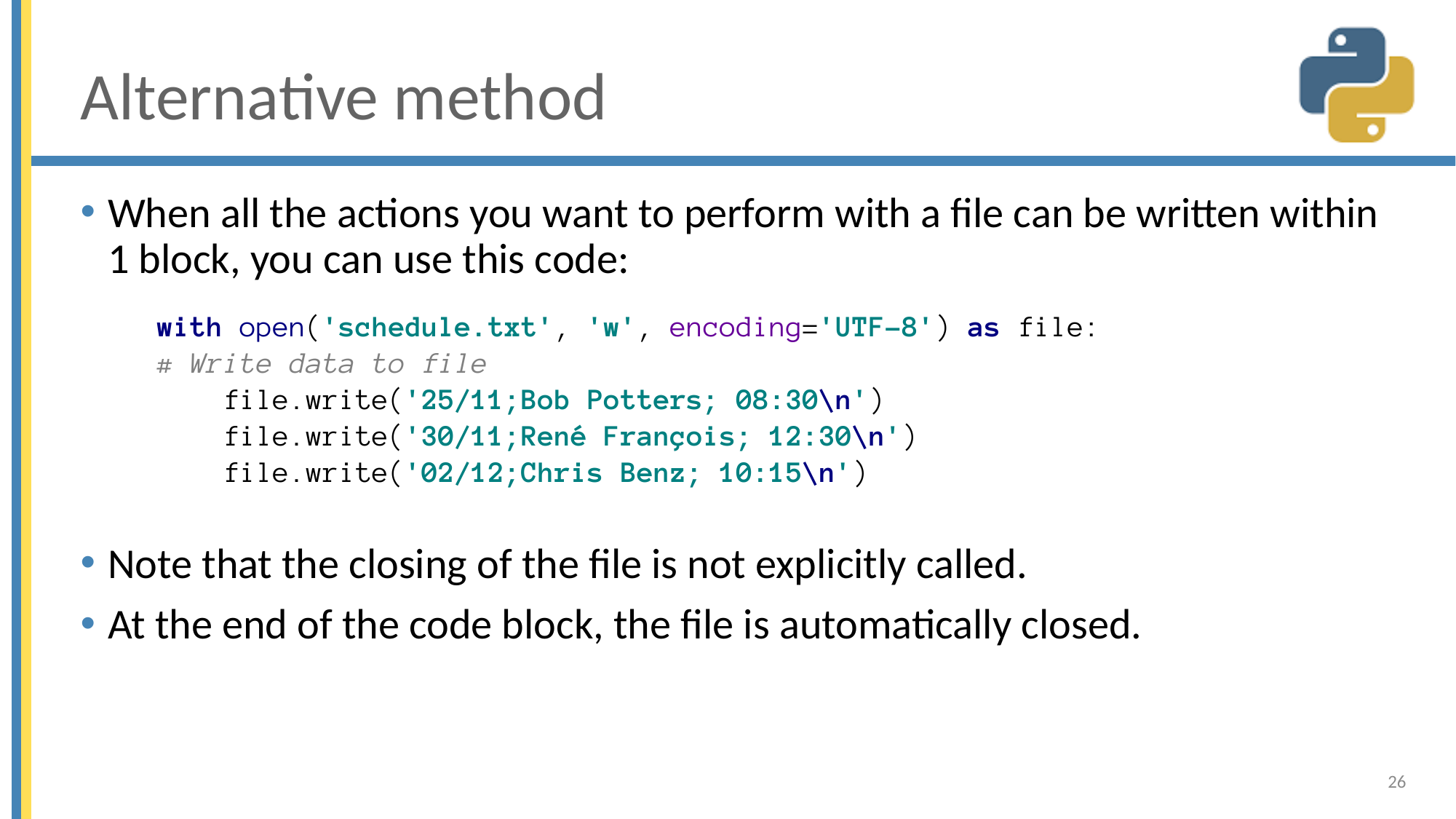

# Alternative method
When all the actions you want to perform with a file can be written within 1 block, you can use this code:

Note that the closing of the file is not explicitly called.
At the end of the code block, the file is automatically closed.
with open('schedule.txt', 'w', encoding='UTF-8') as file:
# Write data to file
    file.write('25/11;Bob Potters; 08:30\n')
    file.write('30/11;René François; 12:30\n')
    file.write('02/12;Chris Benz; 10:15\n')
26